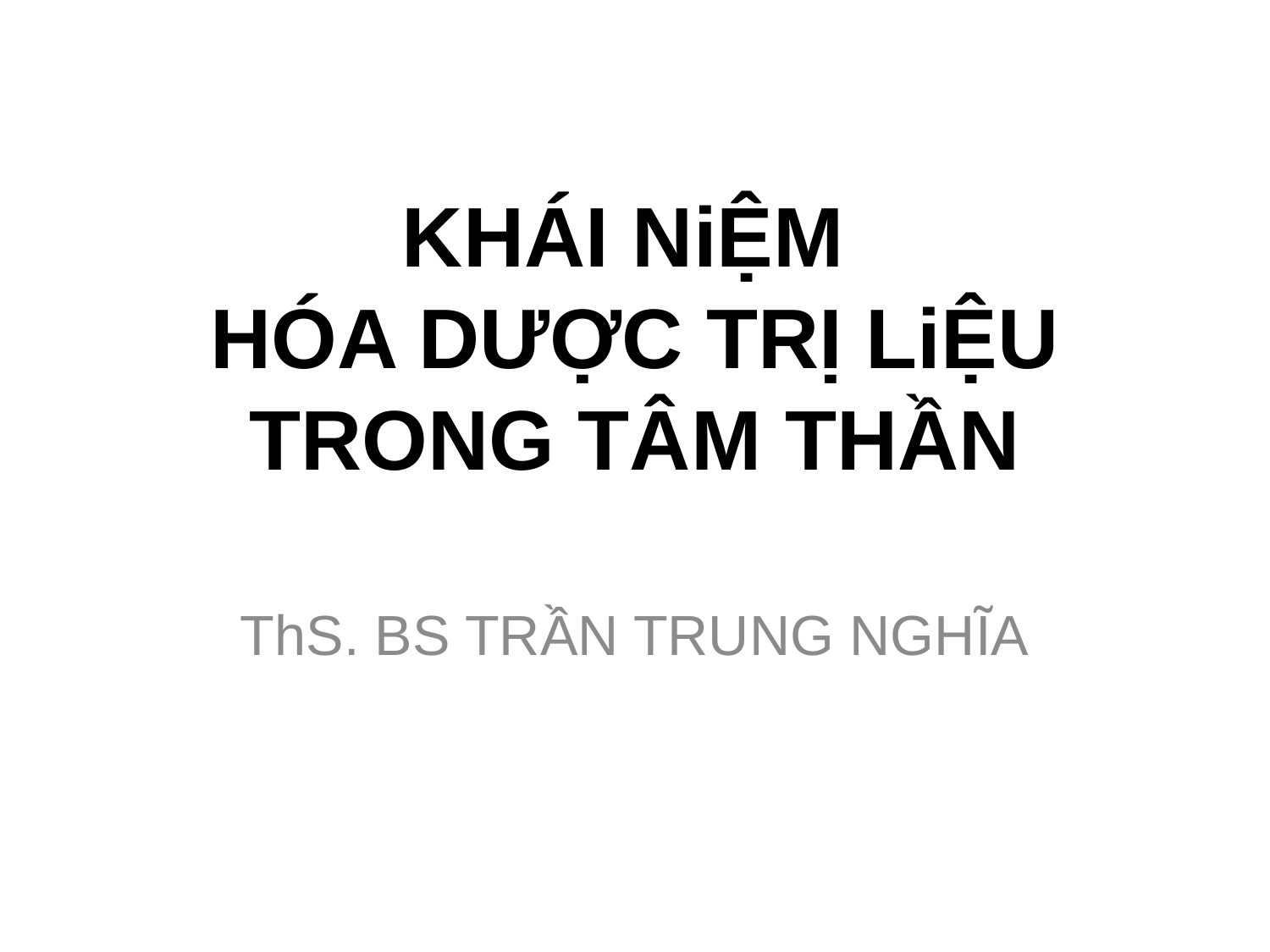

# KHÁI NiỆM HÓA DƯỢC TRỊ LiỆU TRONG TÂM THẦN
ThS. BS TRẦN TRUNG NGHĨA